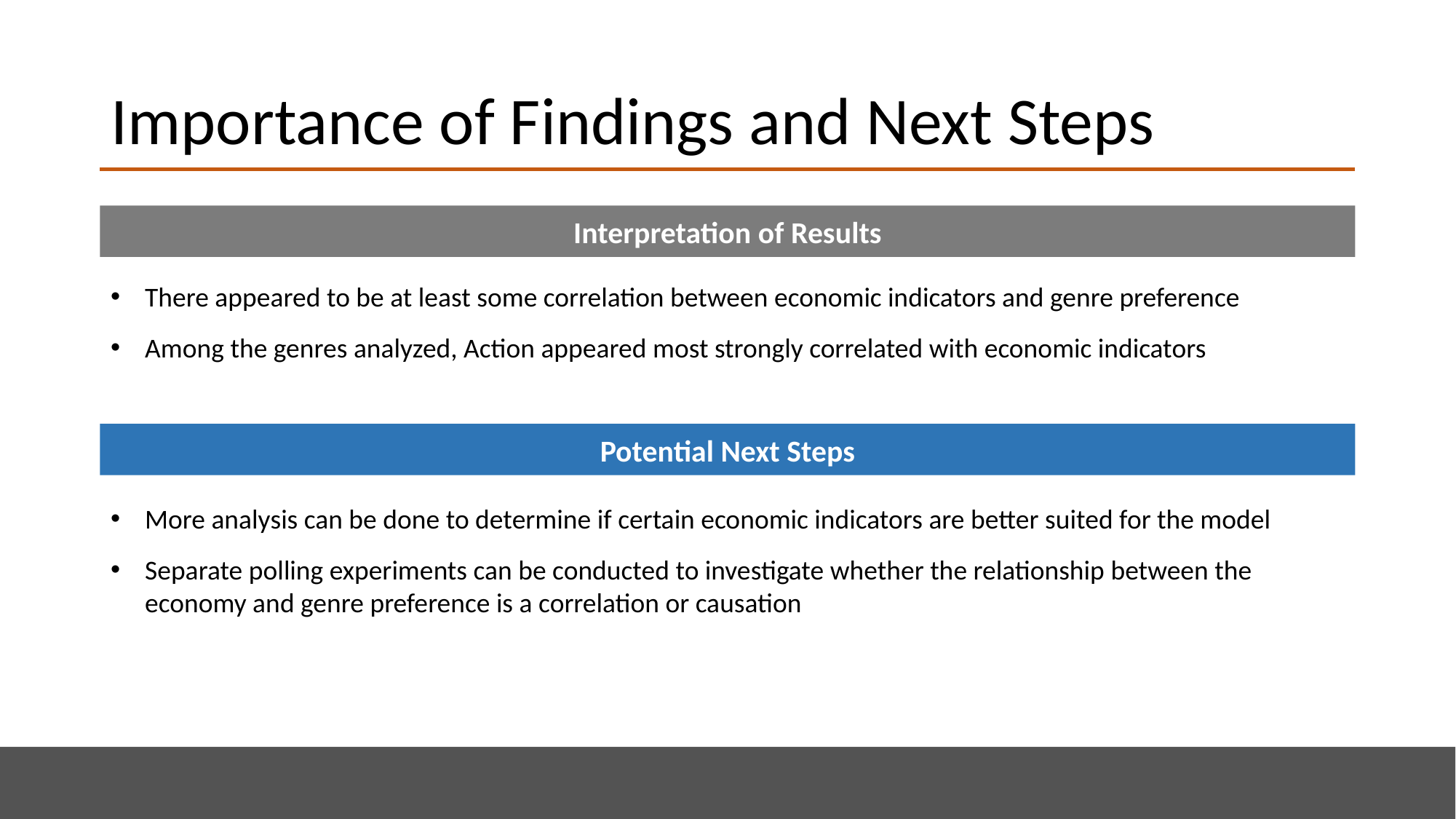

# Importance of Findings and Next Steps
Interpretation of Results
There appeared to be at least some correlation between economic indicators and genre preference
Among the genres analyzed, Action appeared most strongly correlated with economic indicators
Potential Next Steps
More analysis can be done to determine if certain economic indicators are better suited for the model
Separate polling experiments can be conducted to investigate whether the relationship between the economy and genre preference is a correlation or causation